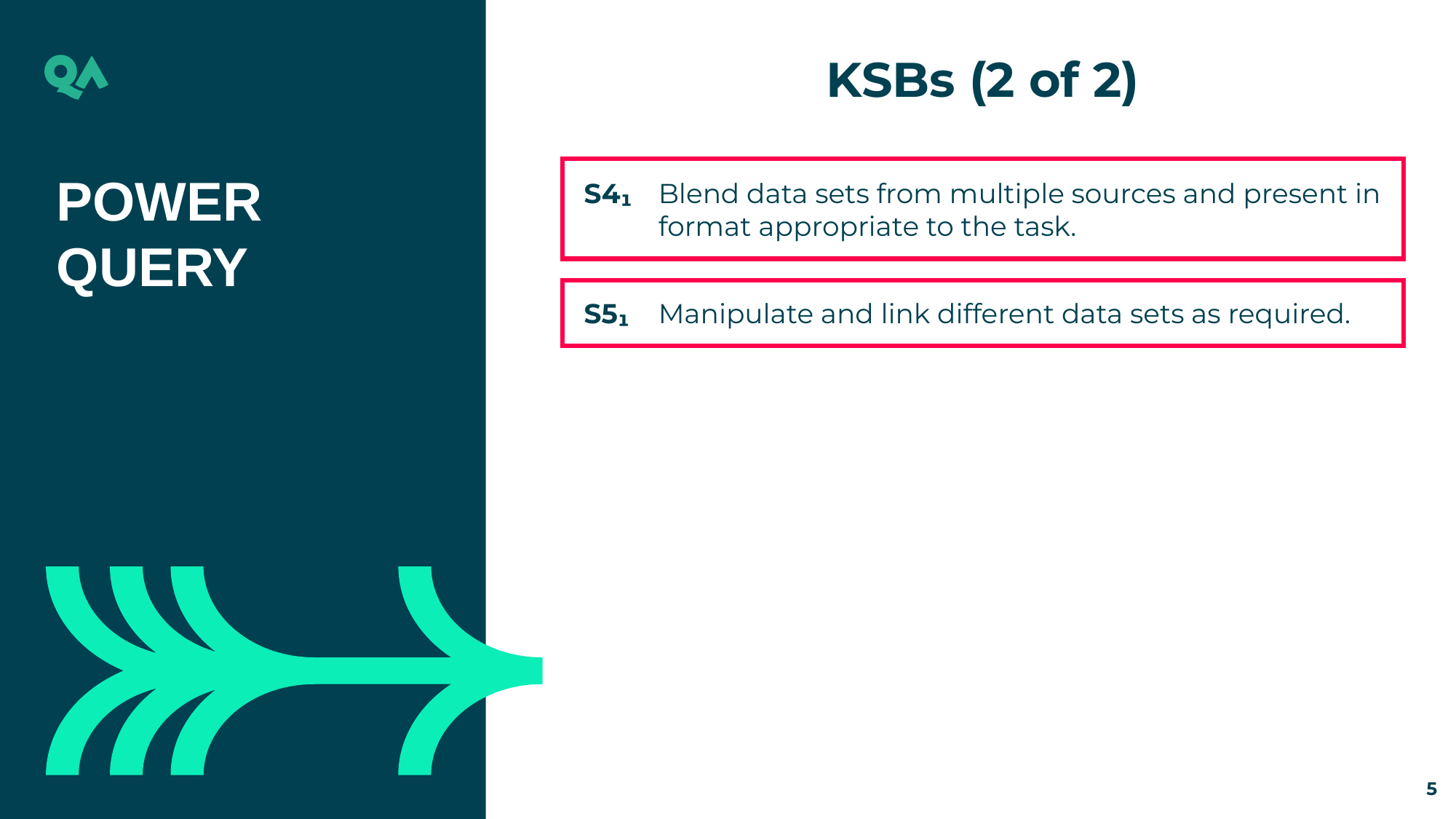

KSBs (2 of 2)
S4₁	Blend data sets from multiple sources and present in format appropriate to the task.
Power Query
S5₁	Manipulate and link different data sets as required.
5